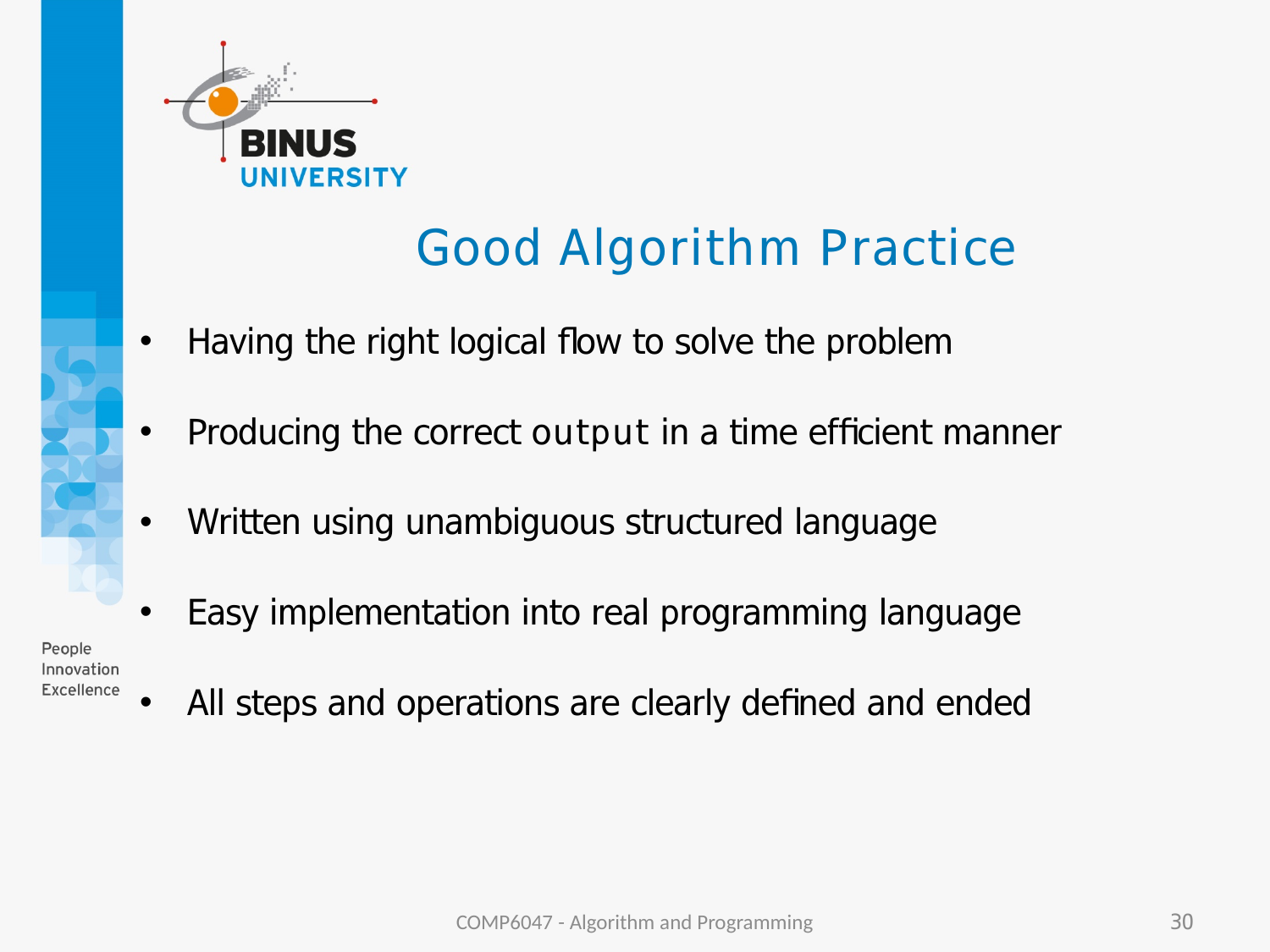

# Good Algorithm Practice
Having the right logical flow to solve the problem

Producing the correct output in a time efficient manner

Written using unambiguous structured language

Easy implementation into real programming language

All steps and operations are clearly defined and ended
COMP6047 - Algorithm and Programming
30